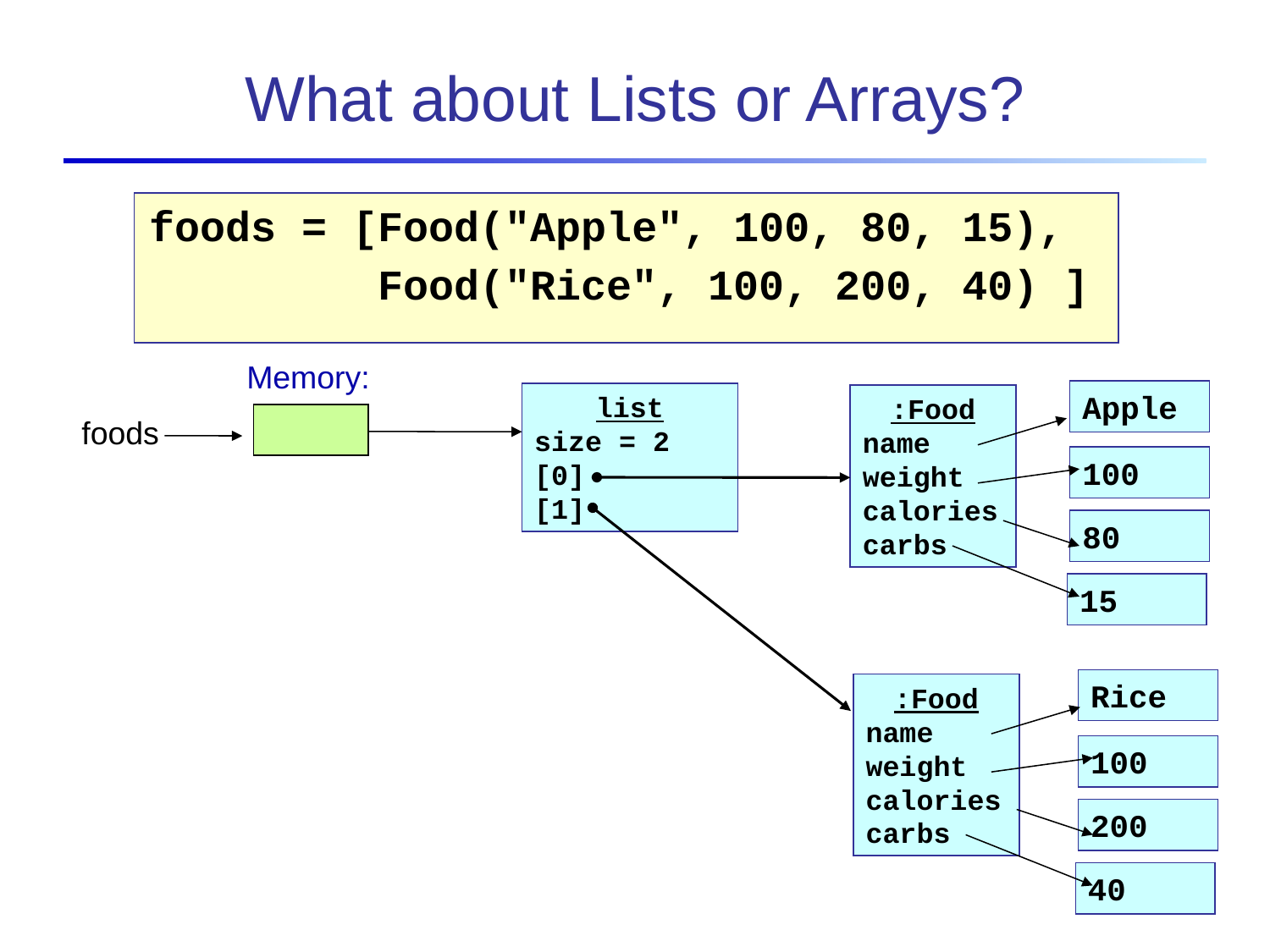

What about Lists or Arrays?
foods = [Food("Apple", 100, 80, 15),
         Food("Rice", 100, 200, 40) ]
Memory:

Apple
list
size = 2
[0]
[1]
:Food
name
weight
calories
carbs

foods

100

80

15
Rice
:Food
name
weight
calories
carbs

100

200

40